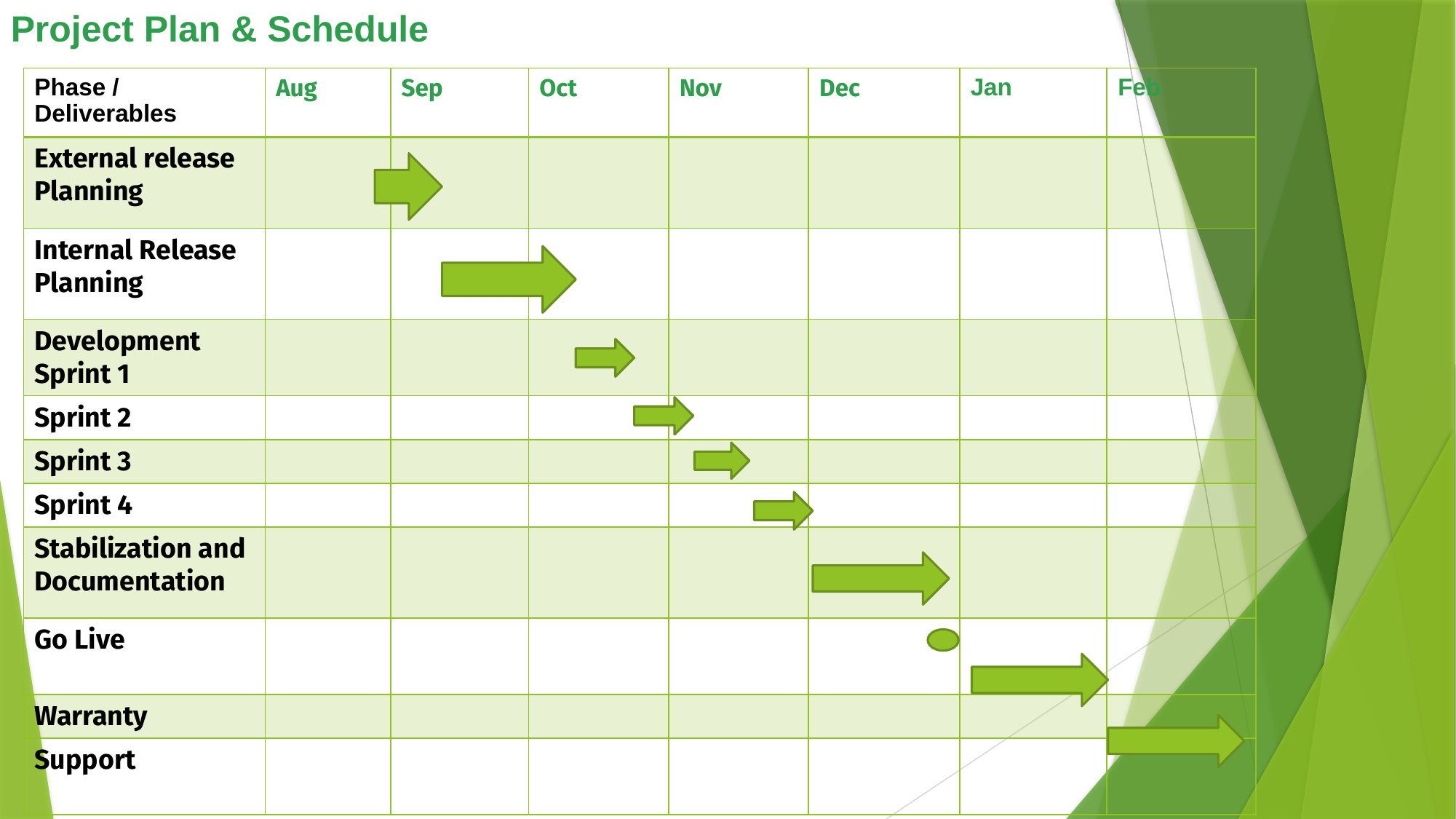

Project Plan & Schedule
2021
2021
| Phase / Deliverables | Aug | Sep | Oct | Nov | Dec | Jan | Feb |
| --- | --- | --- | --- | --- | --- | --- | --- |
| External release Planning |  |  |  |  |  |  |  |
| Internal Release Planning |  |  |  |  |  |  |  |
| Development Sprint 1 |  |  |  |  |  |  |  |
| Sprint 2 |  |  |  |  |  |  |  |
| Sprint 3 |  |  |  |  |  |  |  |
| Sprint 4 |  |  |  |  |  |  |  |
| Stabilization and Documentation |  |  |  |  |  |  |  |
| Go Live |  |  |  |  |  |  |  |
| Warranty |  |  |  |  |  |  |  |
| Support |  |  |  |  |  |  |  |

Mar